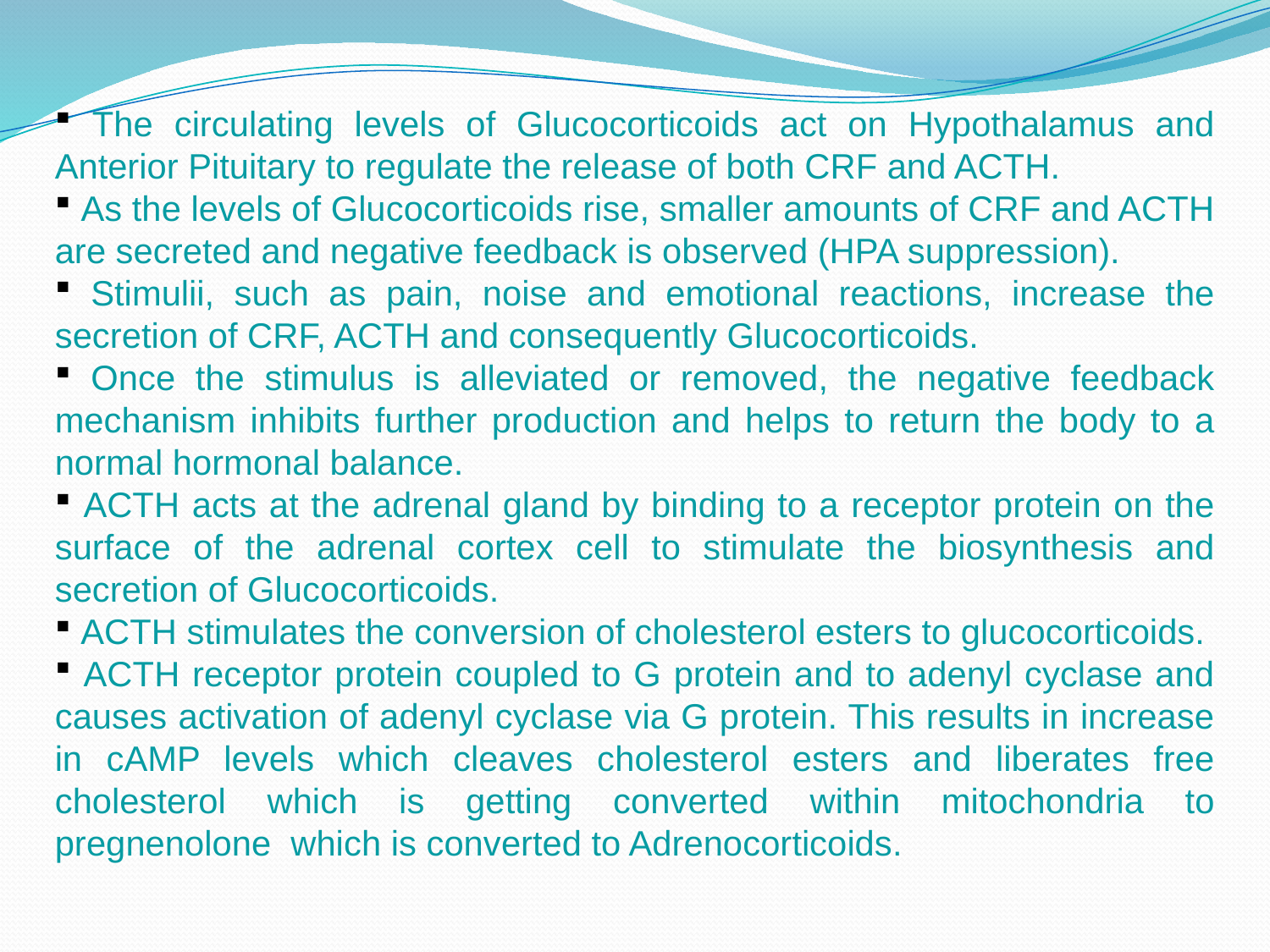

The circulating levels of Glucocorticoids act on Hypothalamus and Anterior Pituitary to regulate the release of both CRF and ACTH.
 As the levels of Glucocorticoids rise, smaller amounts of CRF and ACTH are secreted and negative feedback is observed (HPA suppression).
 Stimulii, such as pain, noise and emotional reactions, increase the secretion of CRF, ACTH and consequently Glucocorticoids.
 Once the stimulus is alleviated or removed, the negative feedback mechanism inhibits further production and helps to return the body to a normal hormonal balance.
 ACTH acts at the adrenal gland by binding to a receptor protein on the surface of the adrenal cortex cell to stimulate the biosynthesis and secretion of Glucocorticoids.
 ACTH stimulates the conversion of cholesterol esters to glucocorticoids.
 ACTH receptor protein coupled to G protein and to adenyl cyclase and causes activation of adenyl cyclase via G protein. This results in increase in cAMP levels which cleaves cholesterol esters and liberates free cholesterol which is getting converted within mitochondria to pregnenolone  which is converted to Adrenocorticoids.